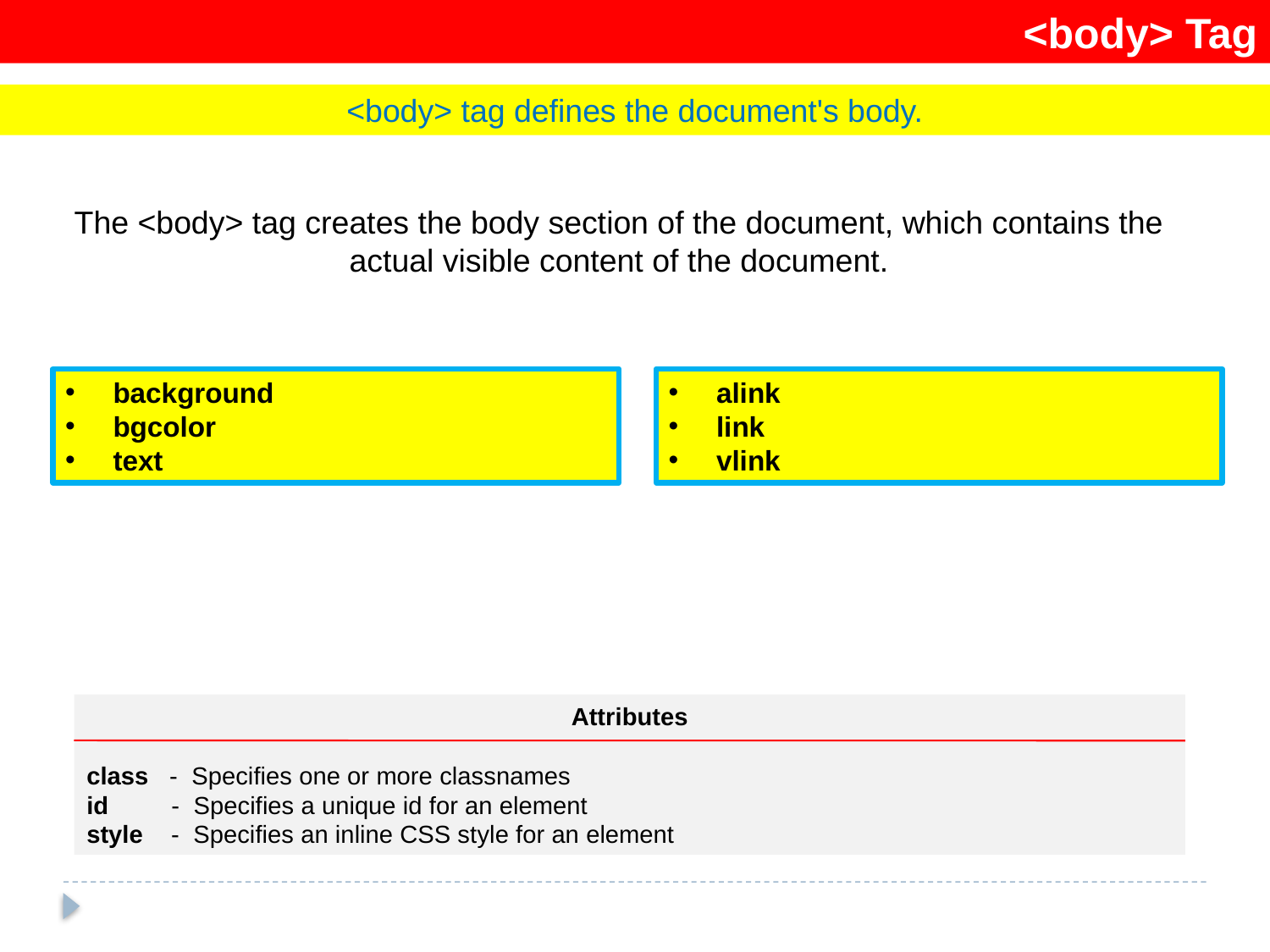

<body> Tag
<body> tag defines the document's body.
The <body> tag creates the body section of the document, which contains the actual visible content of the document.
background
bgcolor
text
alink
link
vlink
Attributes

class   -  Specifies one or more classnames
id         -  Specifies a unique id for an element
style    -  Specifies an inline CSS style for an element